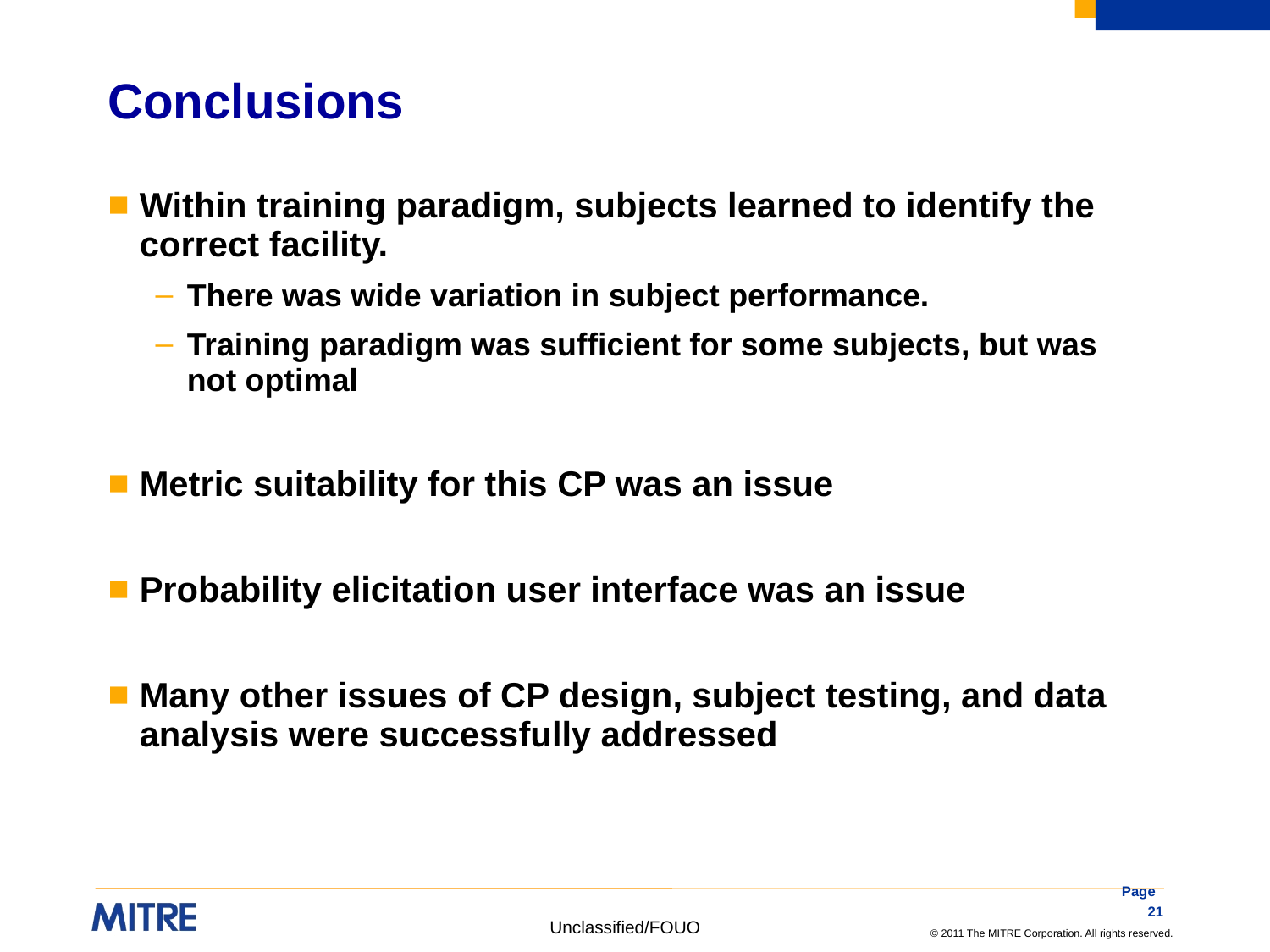

# Conclusions
Within training paradigm, subjects learned to identify the correct facility.
There was wide variation in subject performance.
Training paradigm was sufficient for some subjects, but was not optimal

Metric suitability for this CP was an issue

Probability elicitation user interface was an issue

Many other issues of CP design, subject testing, and data analysis were successfully addressed

Page  21